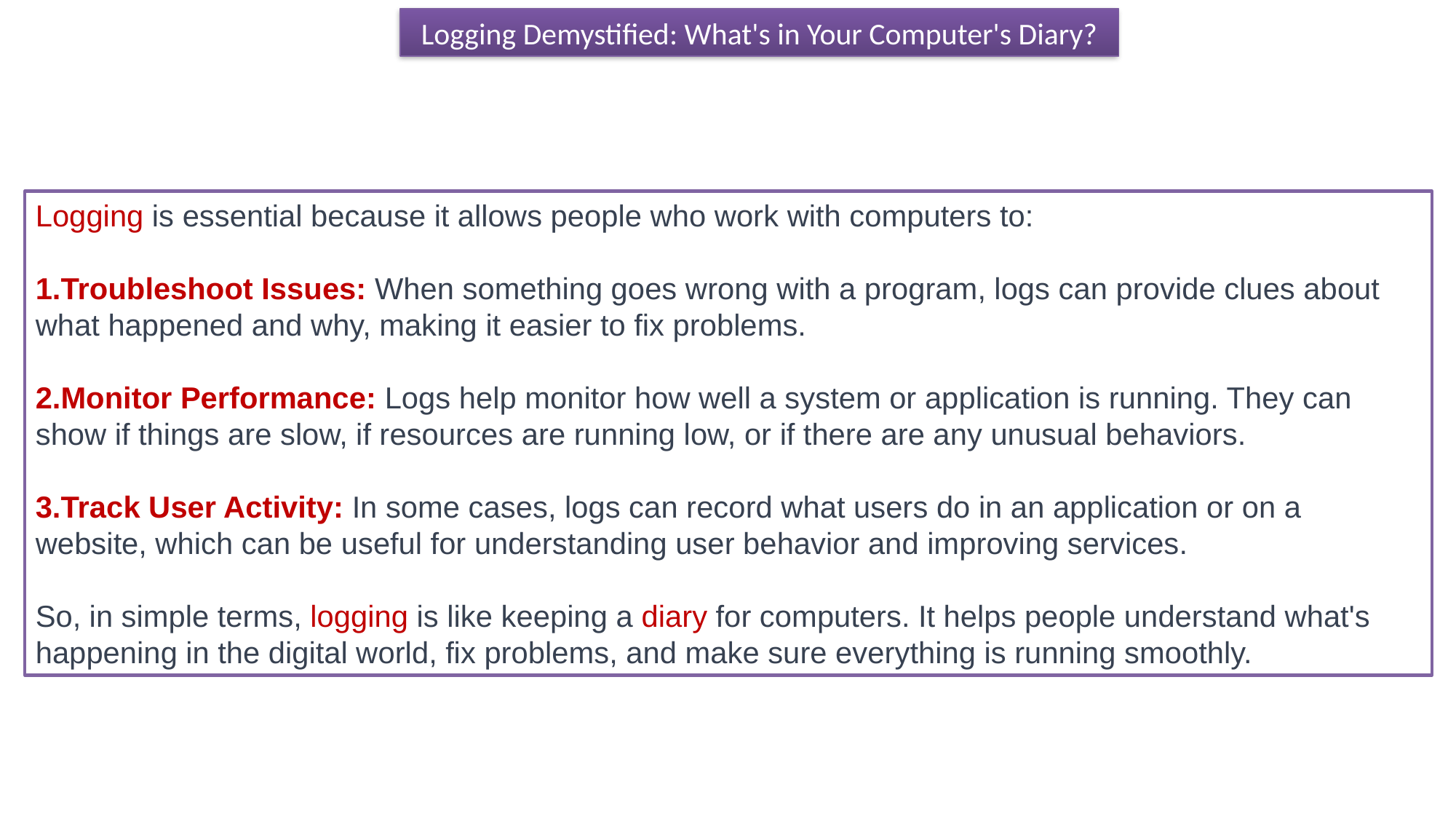

Logging Demystified: What's in Your Computer's Diary?

Logging is essential because it allows people who work with computers to:
Troubleshoot Issues: When something goes wrong with a program, logs can provide clues about what happened and why, making it easier to fix problems.
Monitor Performance: Logs help monitor how well a system or application is running. They can show if things are slow, if resources are running low, or if there are any unusual behaviors.
Track User Activity: In some cases, logs can record what users do in an application or on a website, which can be useful for understanding user behavior and improving services.
So, in simple terms, logging is like keeping a diary for computers. It helps people understand what's happening in the digital world, fix problems, and make sure everything is running smoothly.